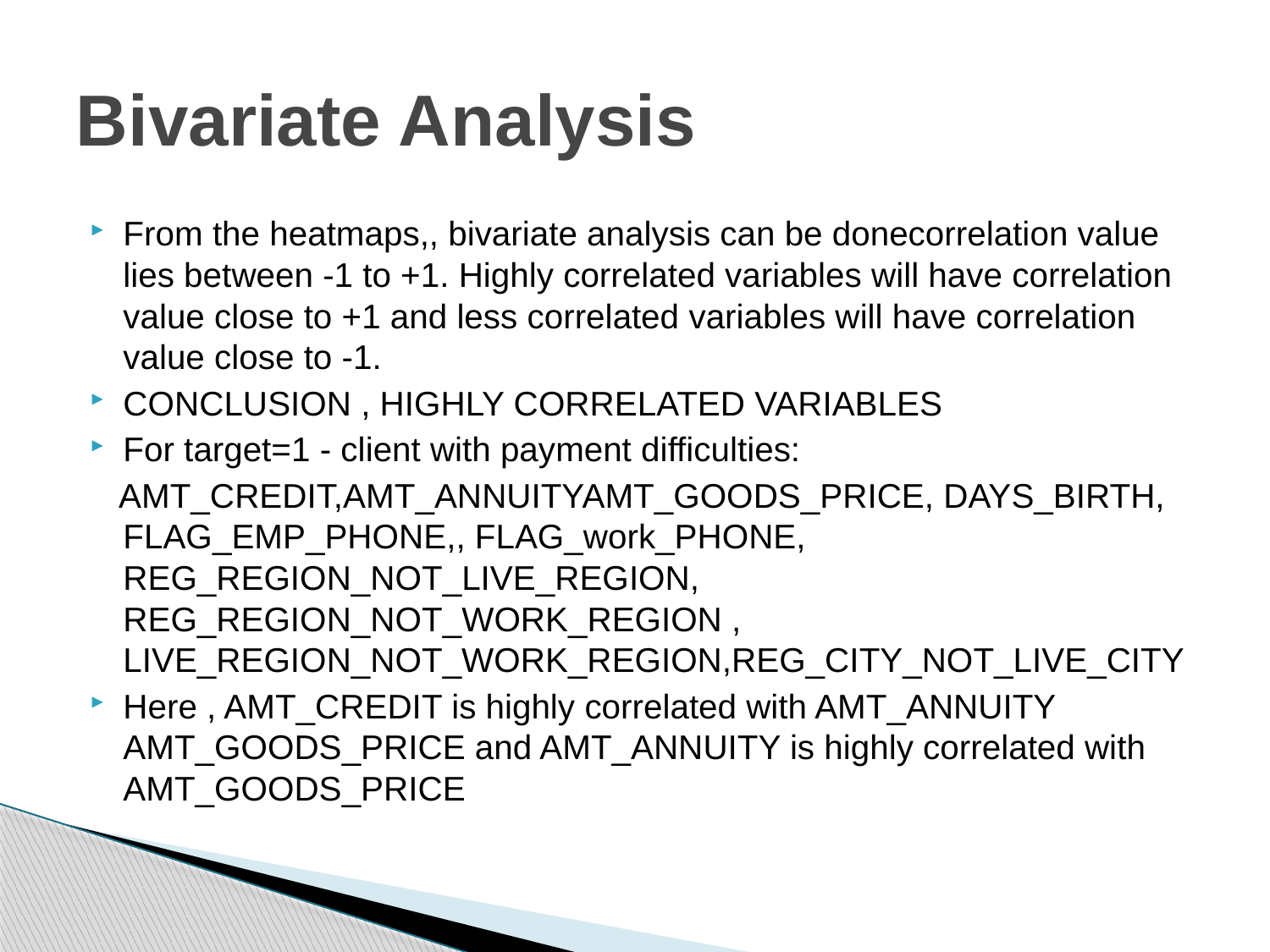

# Bivariate Analysis
From the heatmaps,, bivariate analysis can be donecorrelation value lies between -1 to +1. Highly correlated variables will have correlation value close to +1 and less correlated variables will have correlation value close to -1.
CONCLUSION , HIGHLY CORRELATED VARIABLES
For target=1 - client with payment difficulties:
   AMT_CREDIT,AMT_ANNUITYAMT_GOODS_PRICE, DAYS_BIRTH, FLAG_EMP_PHONE,, FLAG_work_PHONE, REG_REGION_NOT_LIVE_REGION, REG_REGION_NOT_WORK_REGION , LIVE_REGION_NOT_WORK_REGION,REG_CITY_NOT_LIVE_CITY
Here , AMT_CREDIT is highly correlated with AMT_ANNUITY AMT_GOODS_PRICE and AMT_ANNUITY is highly correlated with AMT_GOODS_PRICE